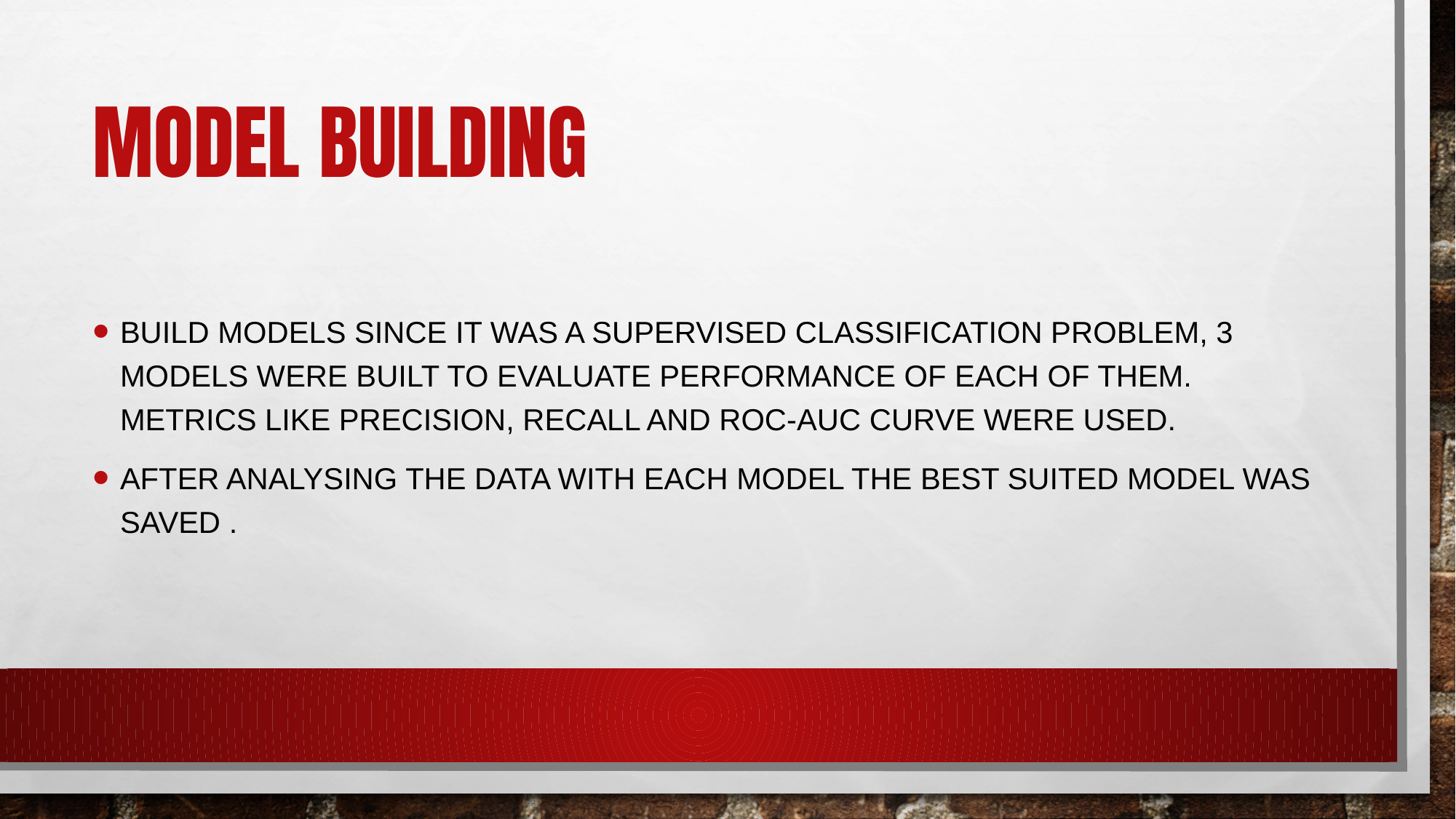

# Model building
Build Models Since it was a supervised classification problem, 3 models were built to evaluate performance of each of them. Metrics like precision, recall and ROC-AUC curve were used.
After analysing the data with each model the best suited model was saved .